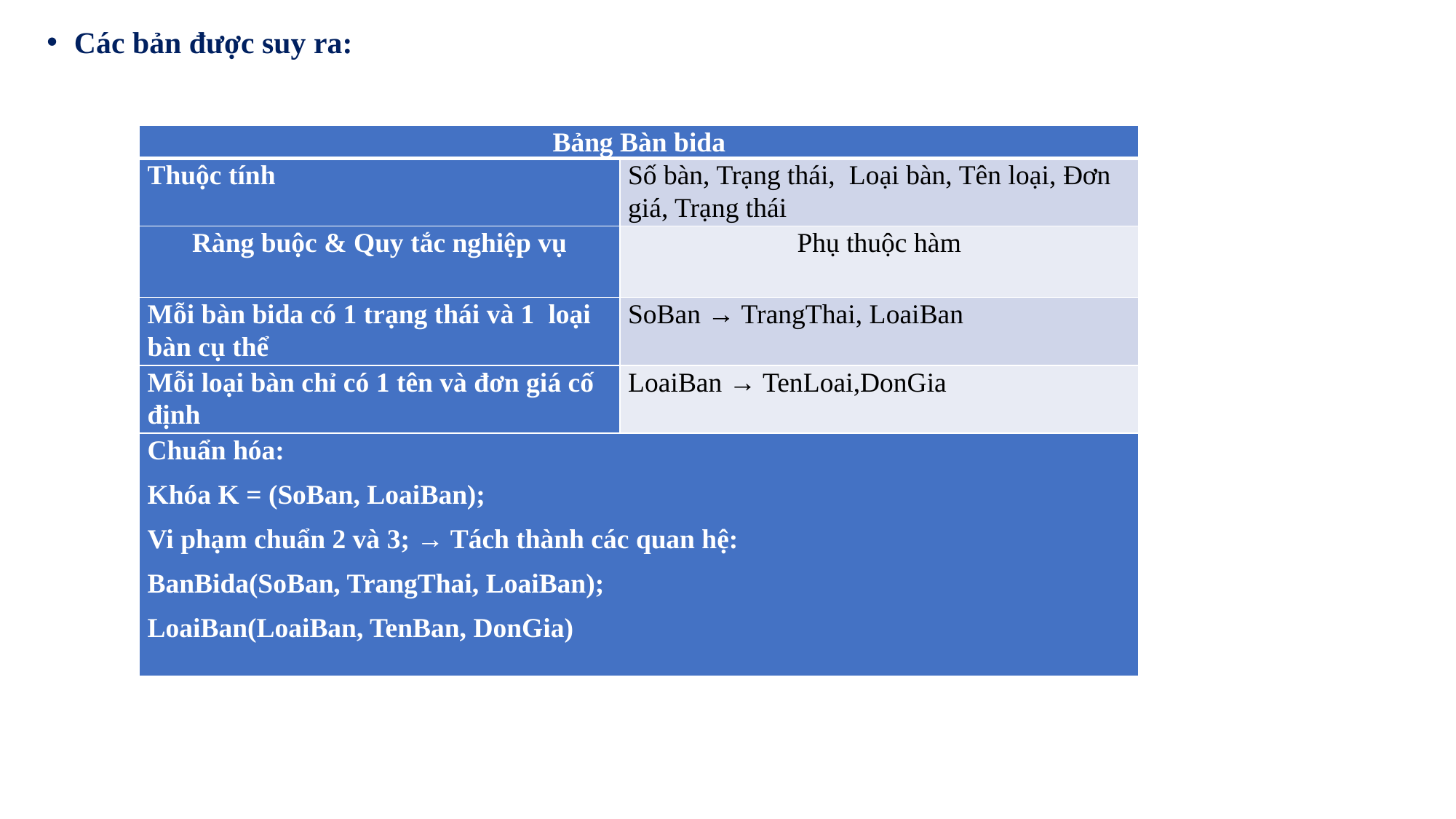

Các bản được suy ra:
| Bảng Bàn bida |  |
| --- | --- |
| Thuộc tính | Số bàn, Trạng thái, Loại bàn, Tên loại, Đơn giá, Trạng thái |
| Ràng buộc & Quy tắc nghiệp vụ | Phụ thuộc hàm |
| Mỗi bàn bida có 1 trạng thái và 1 loại bàn cụ thể | SoBan → TrangThai, LoaiBan |
| Mỗi loại bàn chỉ có 1 tên và đơn giá cố định | LoaiBan → TenLoai,DonGia |
| Chuẩn hóa: Khóa K = (SoBan, LoaiBan); Vi phạm chuẩn 2 và 3; → Tách thành các quan hệ: BanBida(SoBan, TrangThai, LoaiBan); LoaiBan(LoaiBan, TenBan, DonGia) |  |